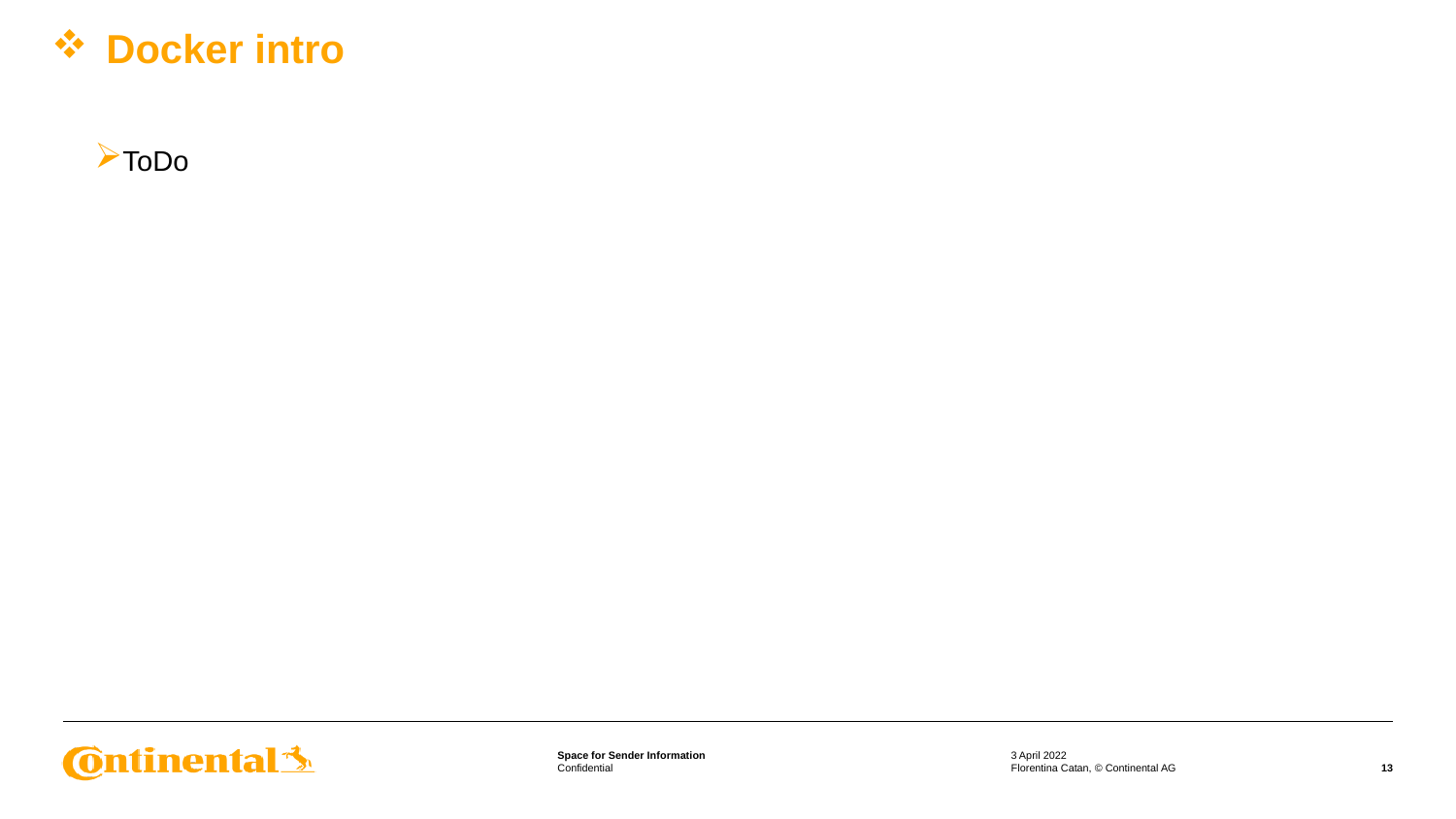

# Docker intro

ToDo
3 April 2022
Florentina Catan, © Continental AG
13